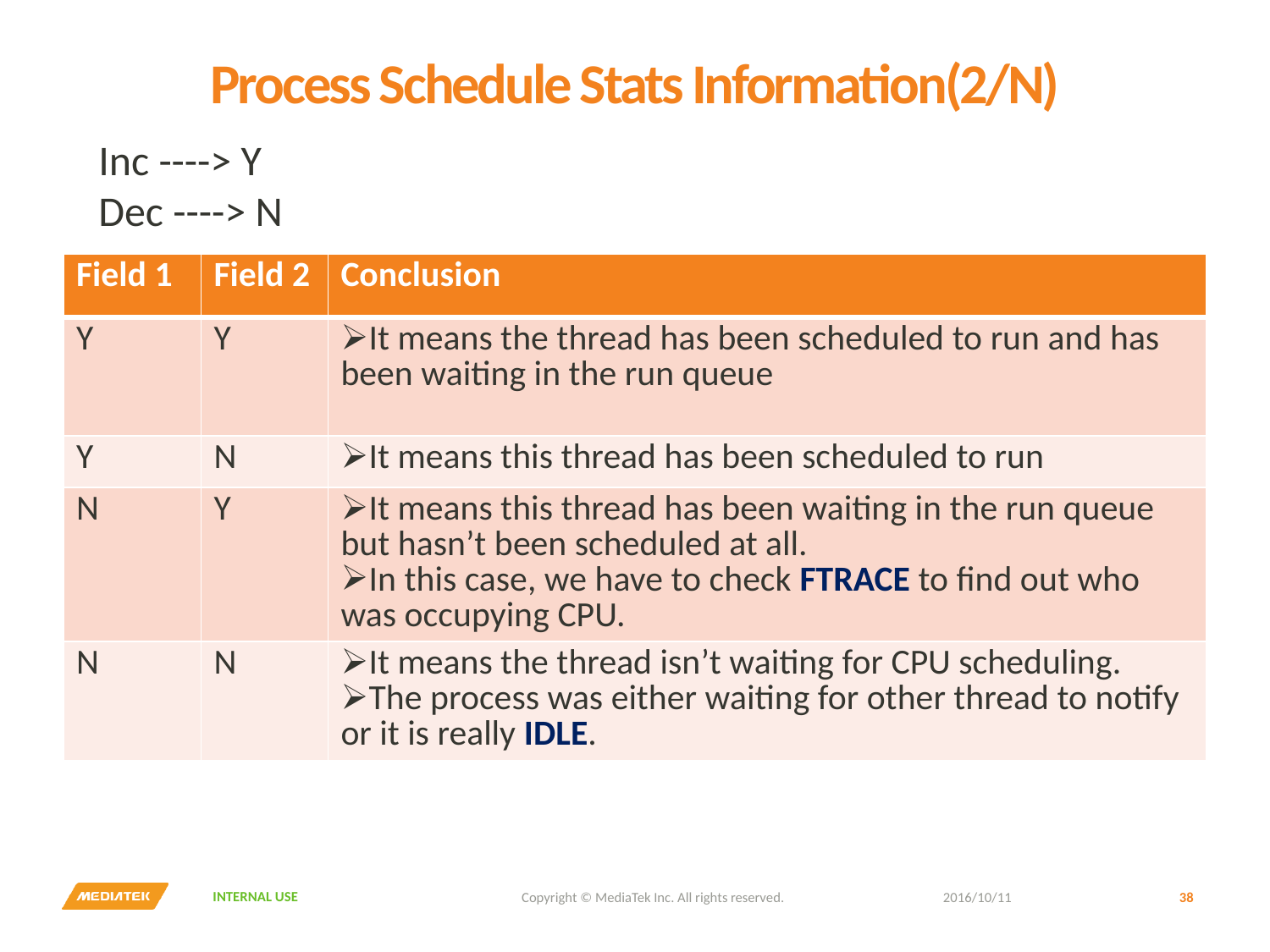

# Process Schedule Stats Information(2/N)
Inc ----> Y
Dec ----> N
| Field 1 | Field 2 | Conclusion |
| --- | --- | --- |
| Y | Y | It means the thread has been scheduled to run and has been waiting in the run queue |
| Y | N | It means this thread has been scheduled to run |
| N | Y | It means this thread has been waiting in the run queue but hasn’t been scheduled at all. In this case, we have to check FTRACE to find out who was occupying CPU. |
| N | N | It means the thread isn’t waiting for CPU scheduling. The process was either waiting for other thread to notify or it is really IDLE. |
2016/10/11
38